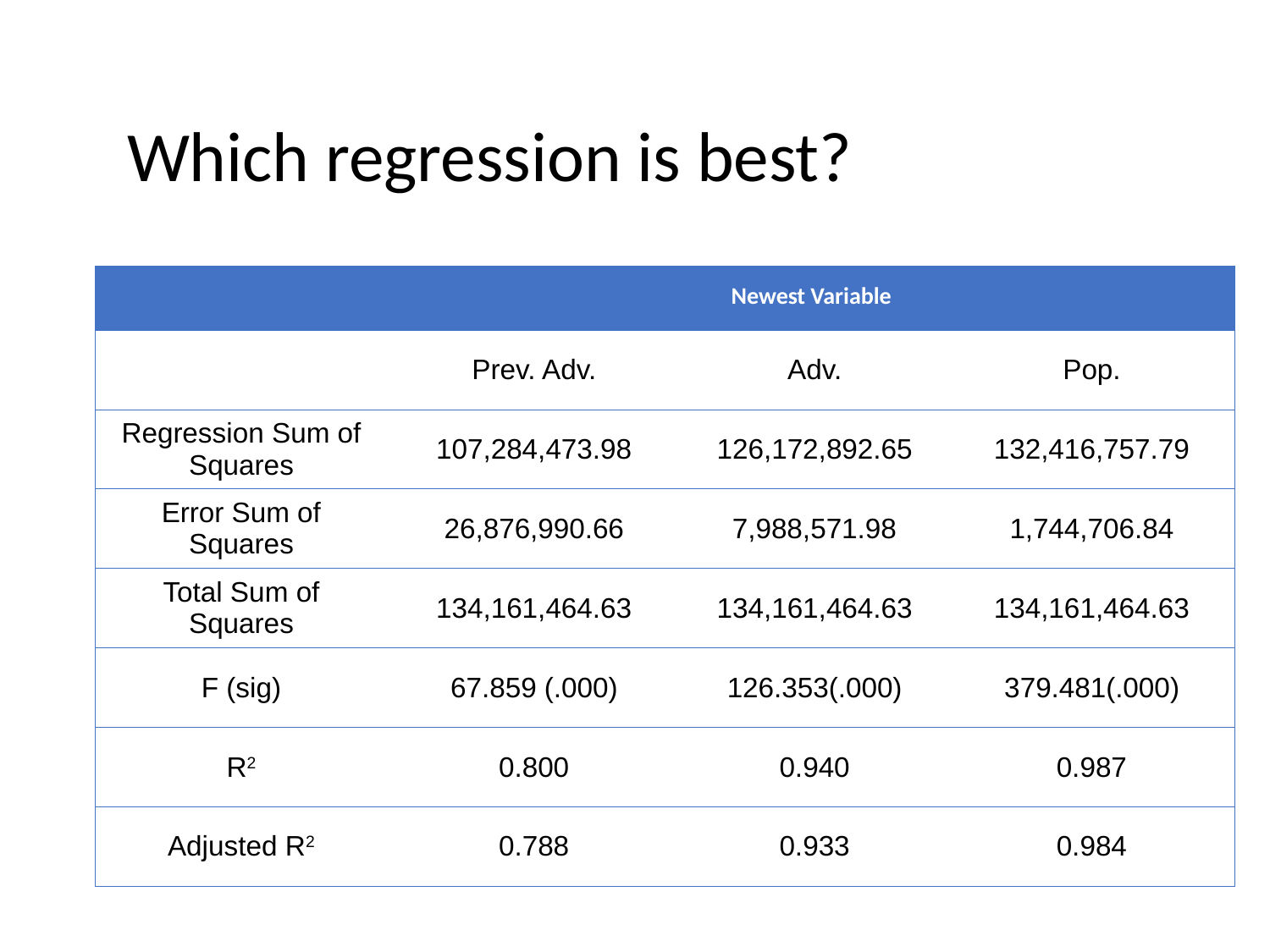

# Which regression is best?
|  | Newest Variable |  |  |
| --- | --- | --- | --- |
|  | Prev. Adv. | Adv. | Pop. |
| Regression Sum of Squares | 107,284,473.98 | 126,172,892.65 | 132,416,757.79 |
| Error Sum of Squares | 26,876,990.66 | 7,988,571.98 | 1,744,706.84 |
| Total Sum of Squares | 134,161,464.63 | 134,161,464.63 | 134,161,464.63 |
| F (sig) | 67.859 (.000) | 126.353(.000) | 379.481(.000) |
| R2 | 0.800 | 0.940 | 0.987 |
| Adjusted R2 | 0.788 | 0.933 | 0.984 |